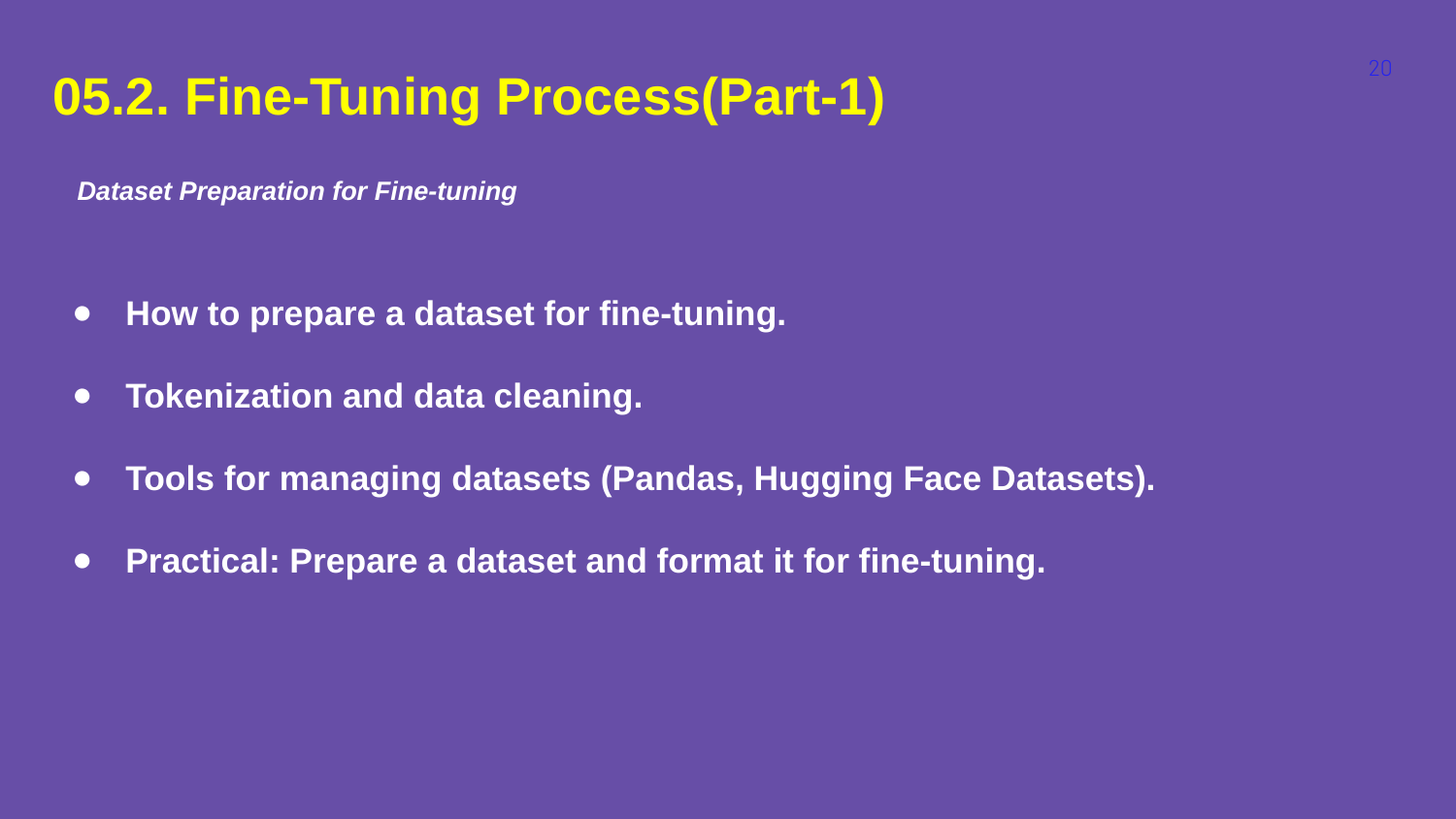

20
05.2. Fine-Tuning Process(Part-1)
Dataset Preparation for Fine-tuning
How to prepare a dataset for fine-tuning.
Tokenization and data cleaning.
Tools for managing datasets (Pandas, Hugging Face Datasets).
Practical: Prepare a dataset and format it for fine-tuning.